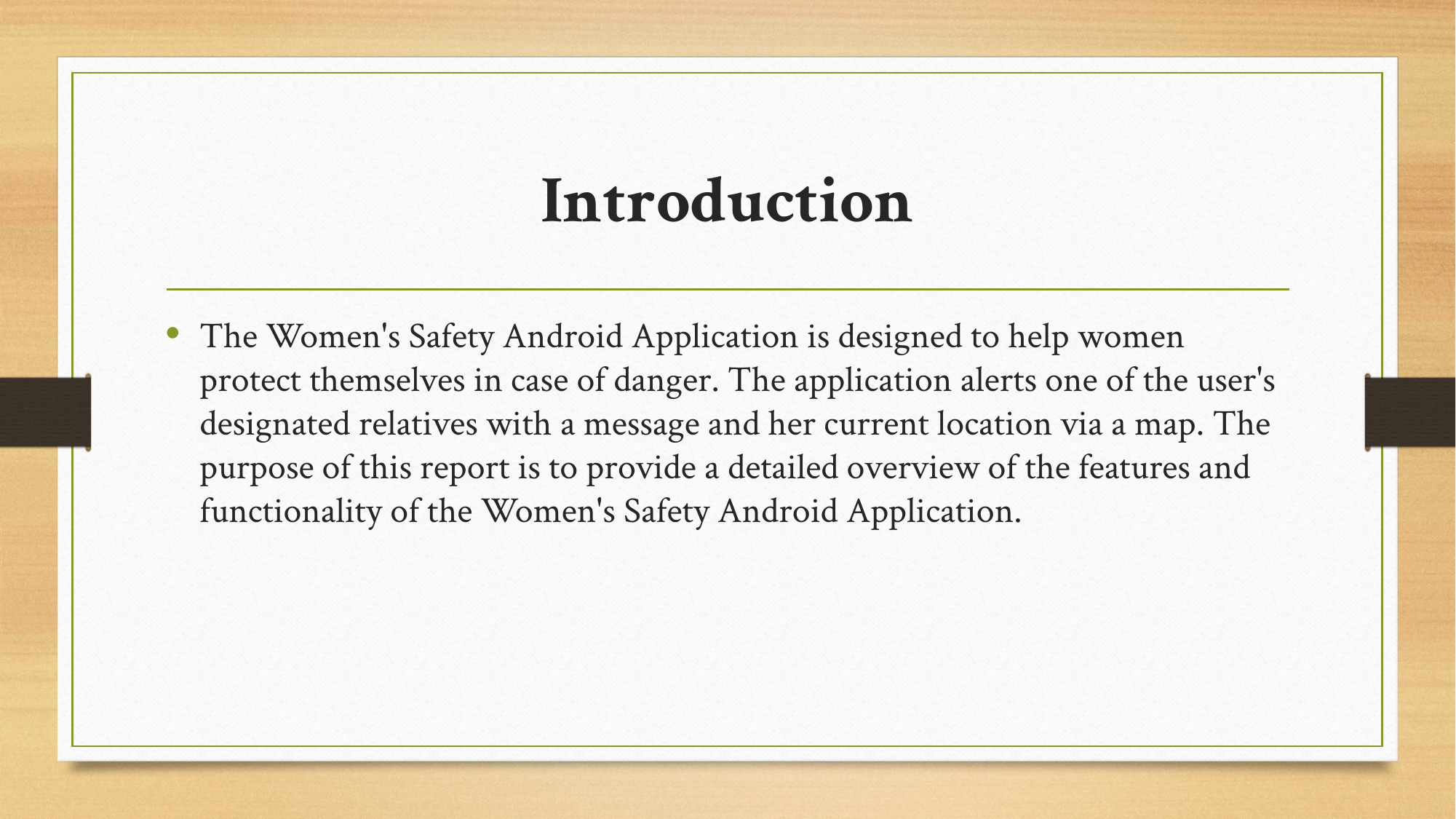

# Introduction
The Women's Safety Android Application is designed to help women protect themselves in case of danger. The application alerts one of the user's designated relatives with a message and her current location via a map. The purpose of this report is to provide a detailed overview of the features and functionality of the Women's Safety Android Application.